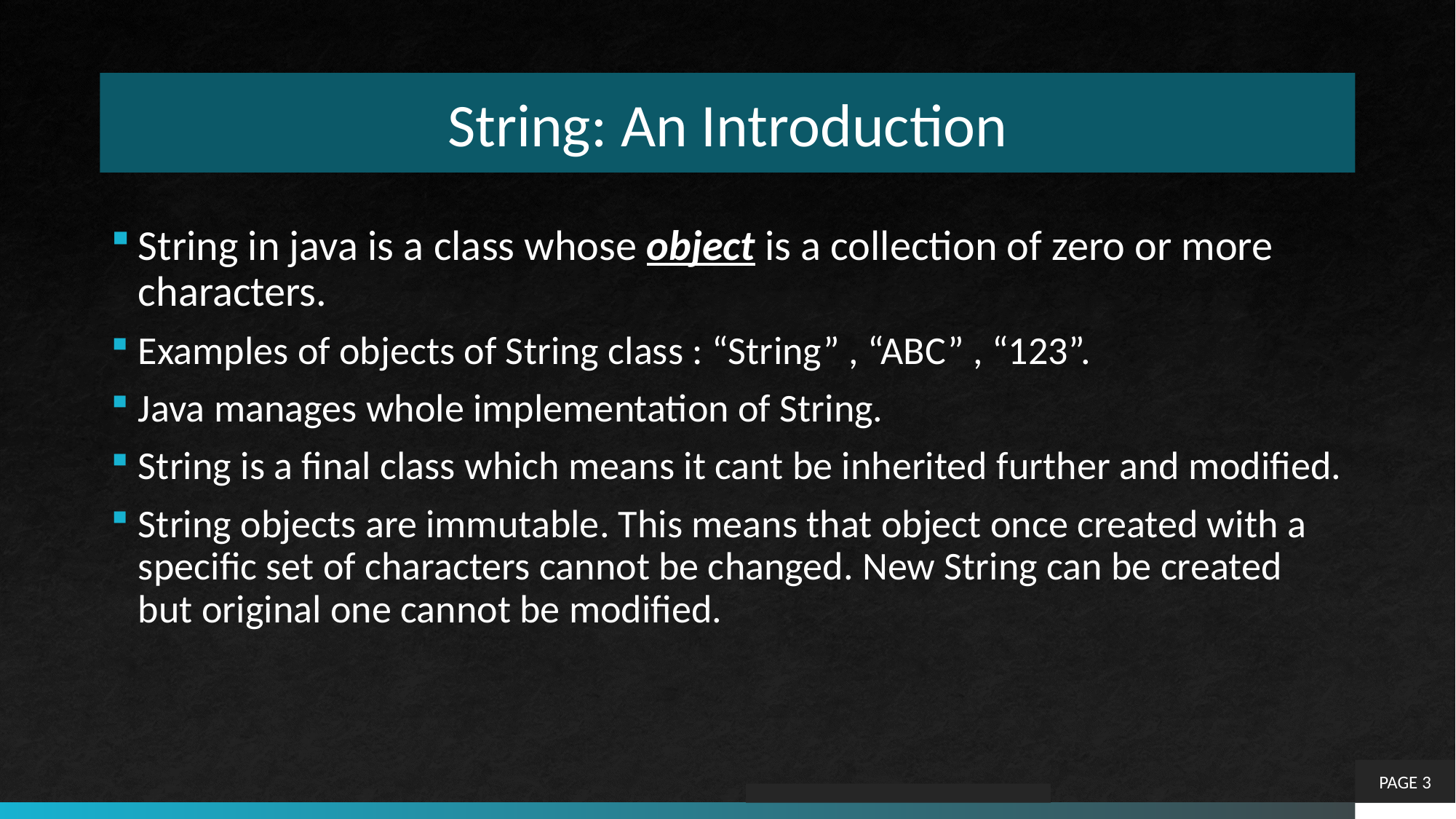

# String: An Introduction
String in java is a class whose object is a collection of zero or more characters.
Examples of objects of String class : “String” , “ABC” , “123”.
Java manages whole implementation of String.
String is a final class which means it cant be inherited further and modified.
String objects are immutable. This means that object once created with a specific set of characters cannot be changed. New String can be created but original one cannot be modified.

PAGE 3